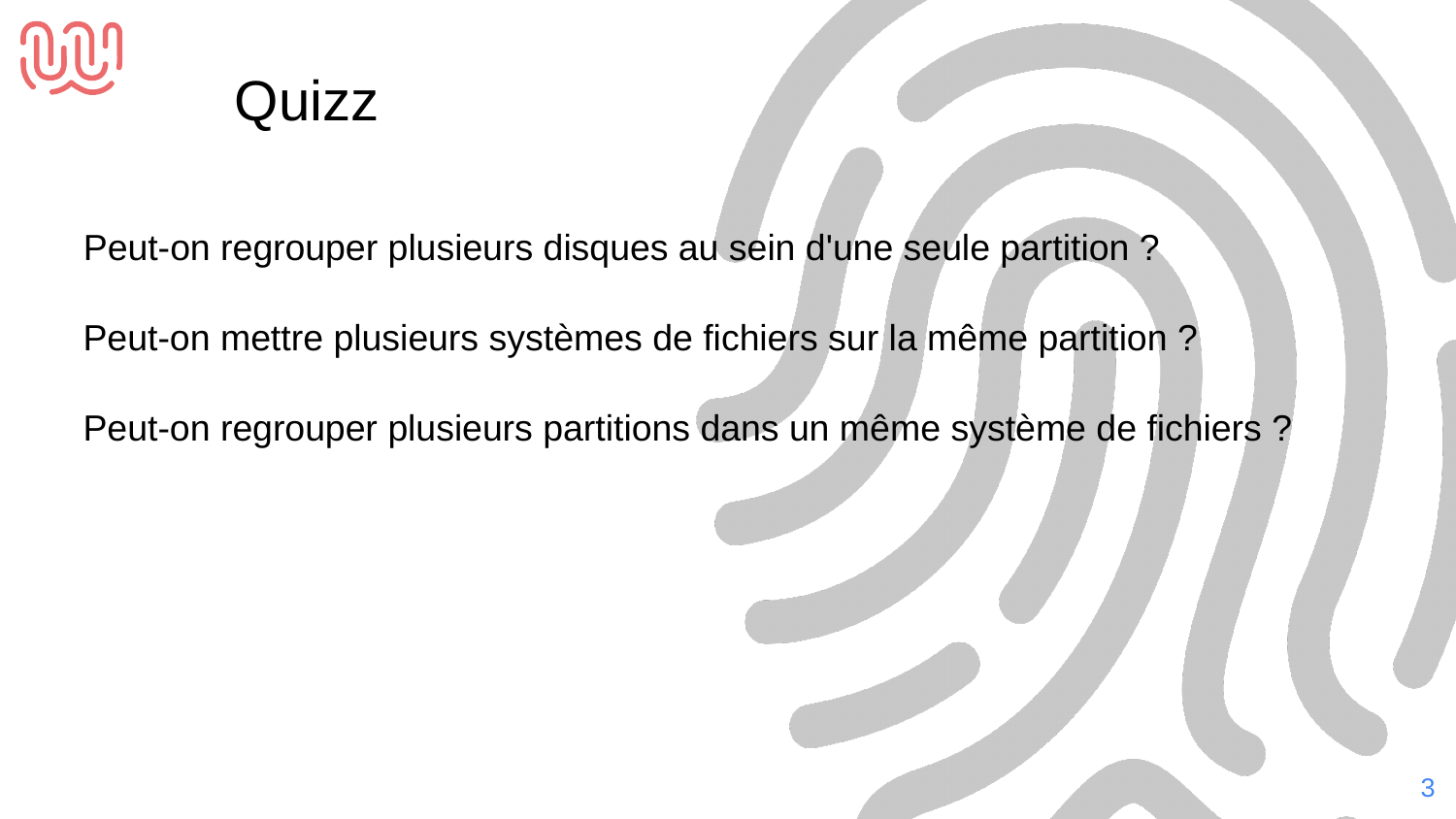

Quizz
Peut-on regrouper plusieurs disques au sein d'une seule partition ?
Peut-on mettre plusieurs systèmes de fichiers sur la même partition ?
Peut-on regrouper plusieurs partitions dans un même système de fichiers ?
3